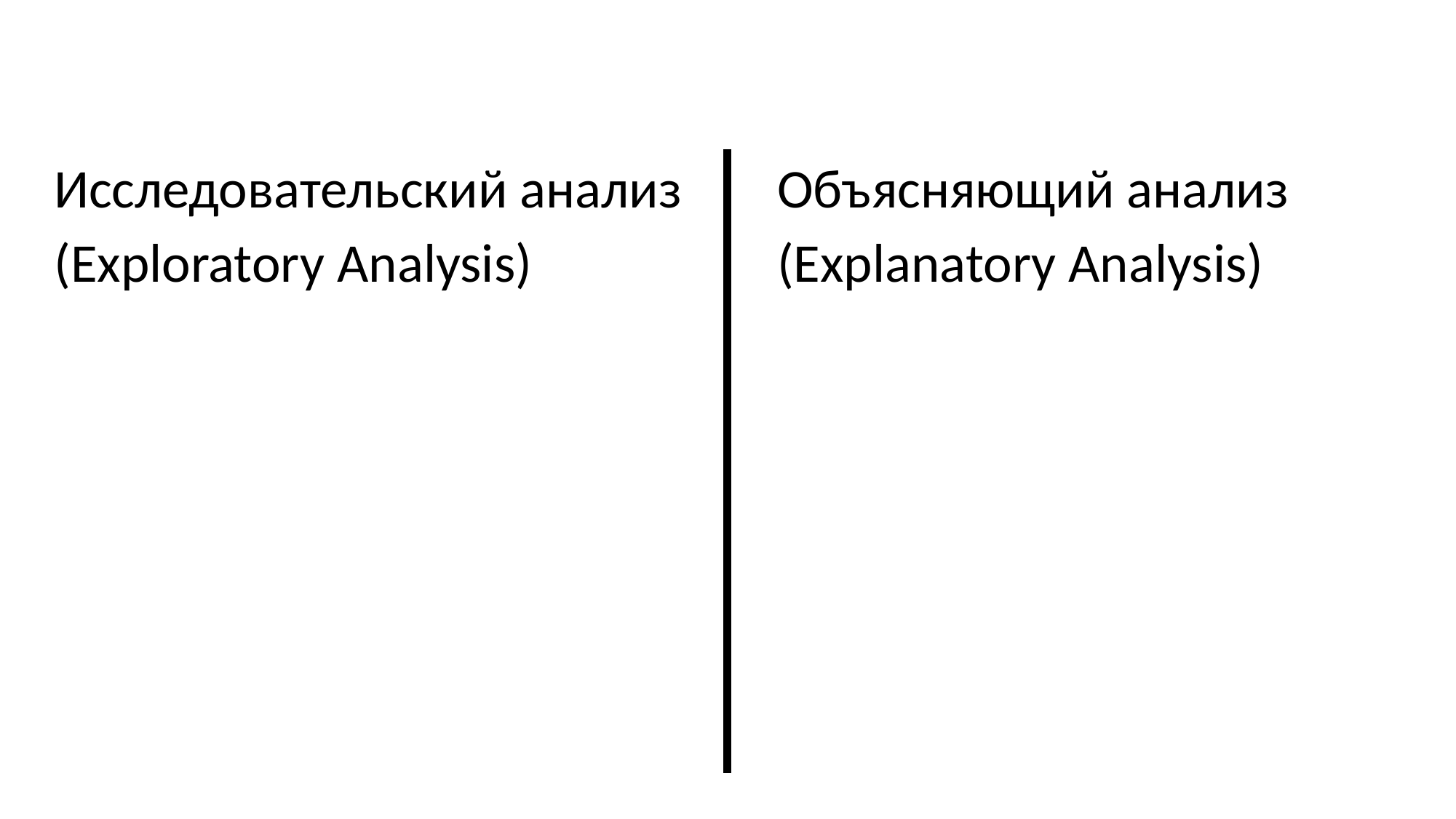

Исследовательский анализ
(Exploratory Analysis)
Объясняющий анализ
(Explanatory Analysis)